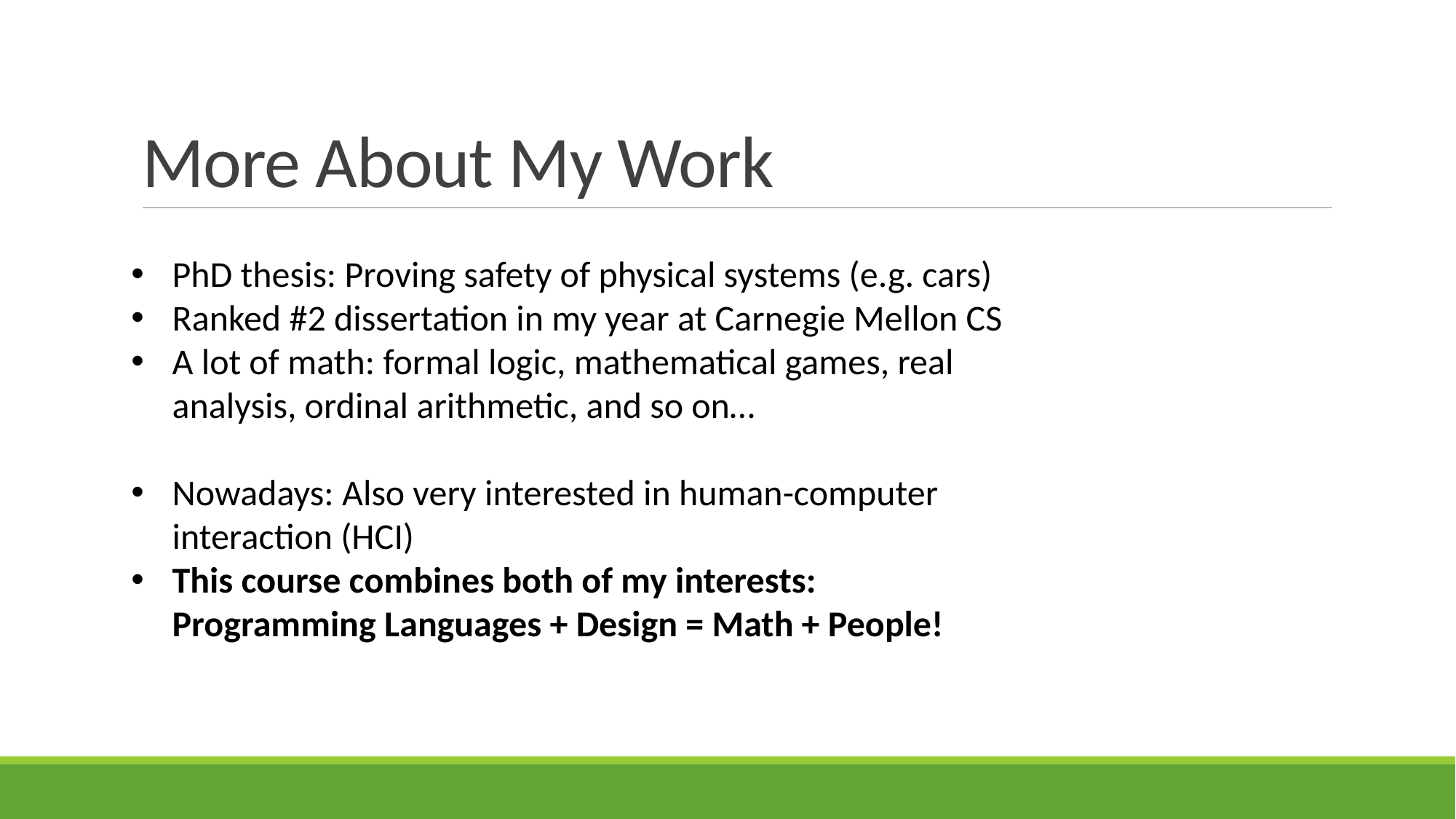

# More About My Work
PhD thesis: Proving safety of physical systems (e.g. cars)
Ranked #2 dissertation in my year at Carnegie Mellon CS
A lot of math: formal logic, mathematical games, real analysis, ordinal arithmetic, and so on…

Nowadays: Also very interested in human-computer interaction (HCI)
This course combines both of my interests:
Programming Languages + Design = Math + People!